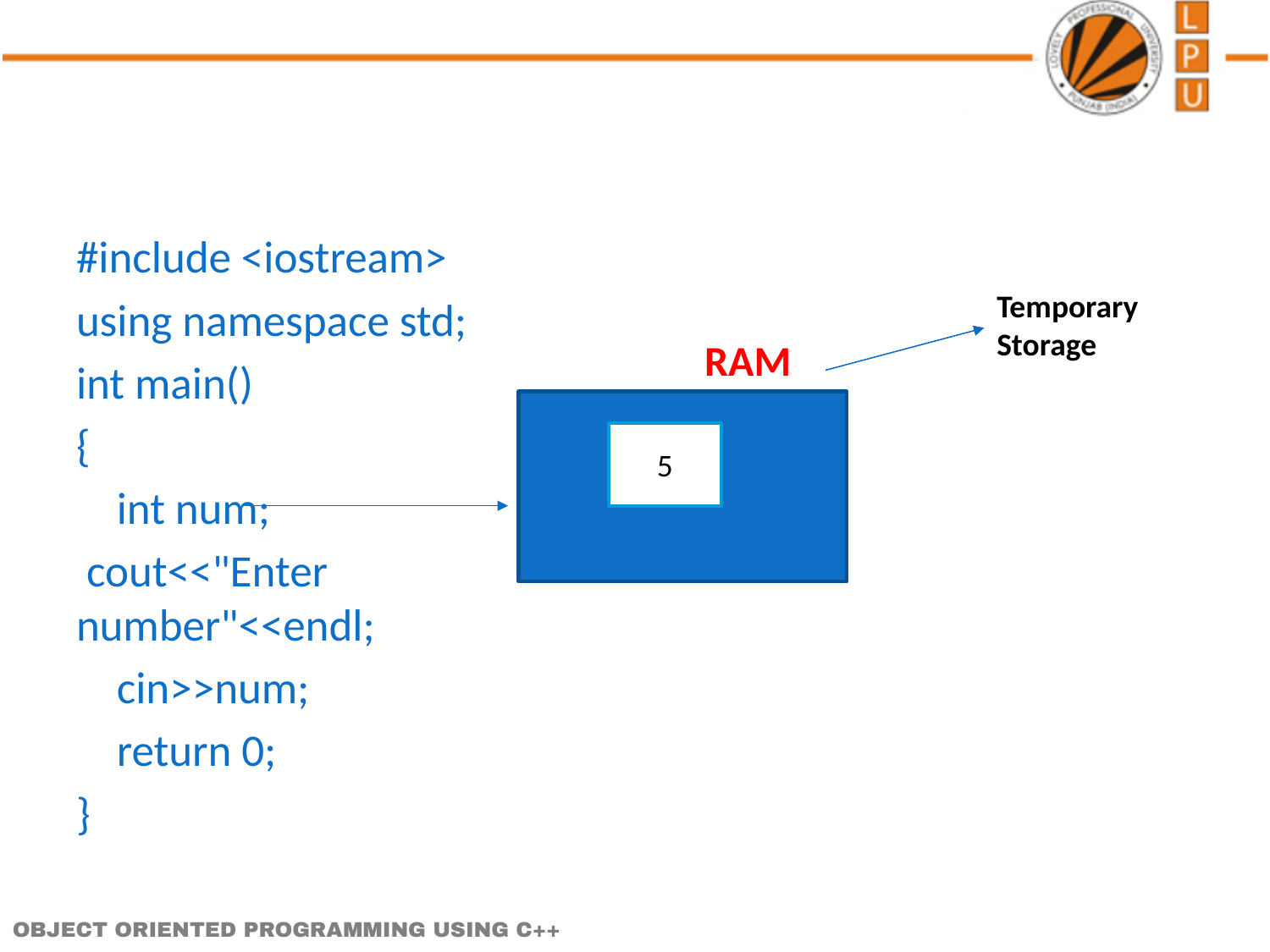

#include <iostream>
using namespace std;
int main()
{
    int num;
 cout<<"Enter number"<<endl;
    cin>>num;
    return 0;
}
Temporary Storage
RAM
aaa
5